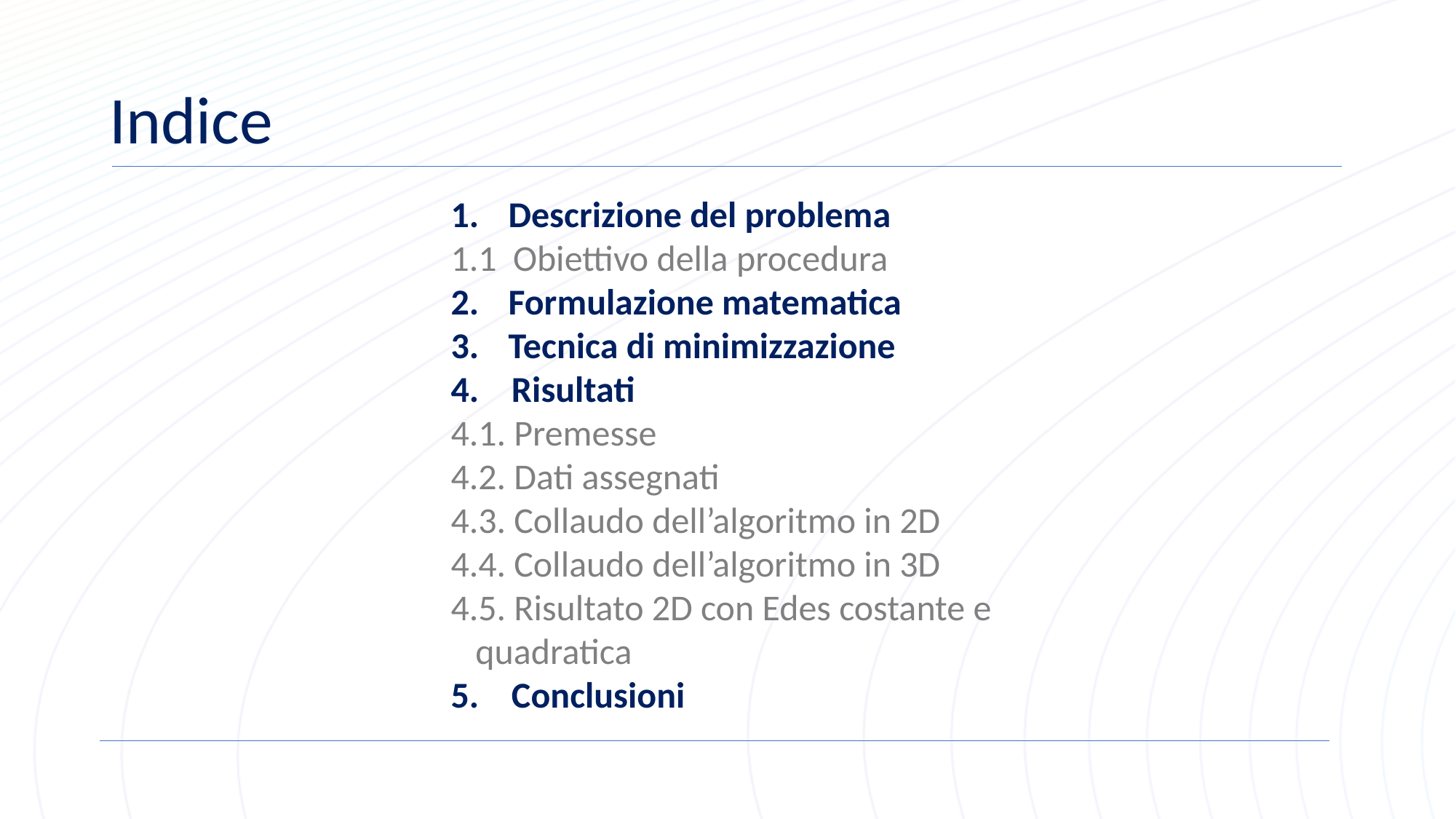

# Indice
  Descrizione del problema
1.1  Obiettivo della procedura
  Formulazione matematica
  Tecnica di minimizzazione
4.    Risultati
4.1. Premesse
4.2. Dati assegnati
4.3. Collaudo dell’algoritmo in 2D
4.4. Collaudo dell’algoritmo in 3D
4.5. Risultato 2D con Edes costante e     quadratica
5.    Conclusioni